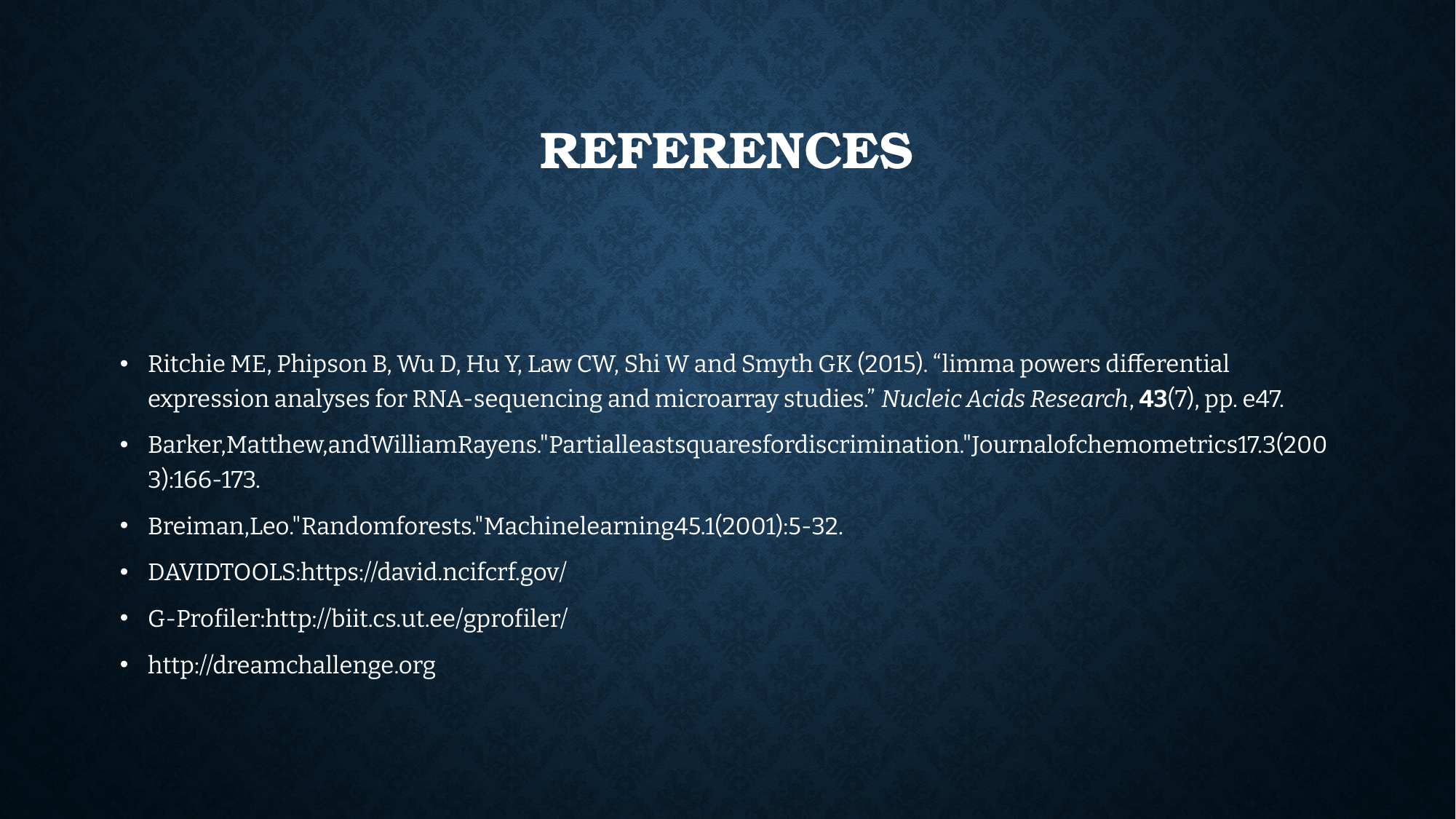

# References

Ritchie ME, Phipson B, Wu D, Hu Y, Law CW, Shi W and Smyth GK (2015). “limma powers differential expression analyses for RNA-sequencing and microarray studies.” Nucleic Acids Research, 43(7), pp. e47.
Barker,Matthew,andWilliamRayens."Partialleastsquaresfordiscrimination."Journalofchemometrics17.3(2003):166-173.
Breiman,Leo."Randomforests."Machinelearning45.1(2001):5-32.
DAVIDTOOLS:https://david.ncifcrf.gov/
G-Profiler:http://biit.cs.ut.ee/gprofiler/
http://dreamchallenge.org